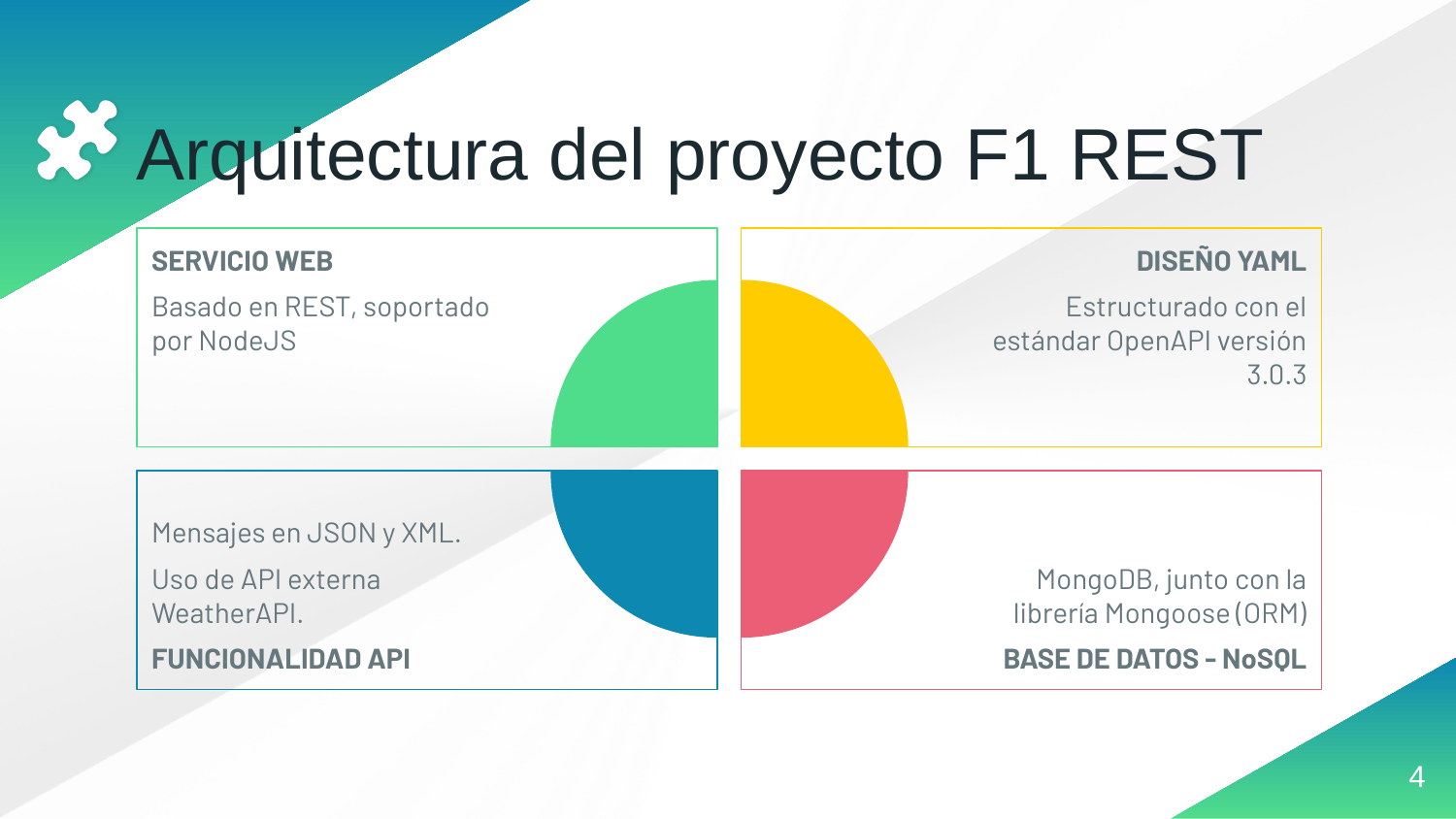

# Arquitectura del proyecto F1 REST
SERVICIO WEB
Basado en REST, soportado por NodeJS
DISEÑO YAML
Estructurado con el estándar OpenAPI versión 3.0.3

Mensajes en JSON y XML.
Uso de API externa WeatherAPI.
FUNCIONALIDAD API
MongoDB, junto con la librería Mongoose (ORM)
BASE DE DATOS - NoSQL
4